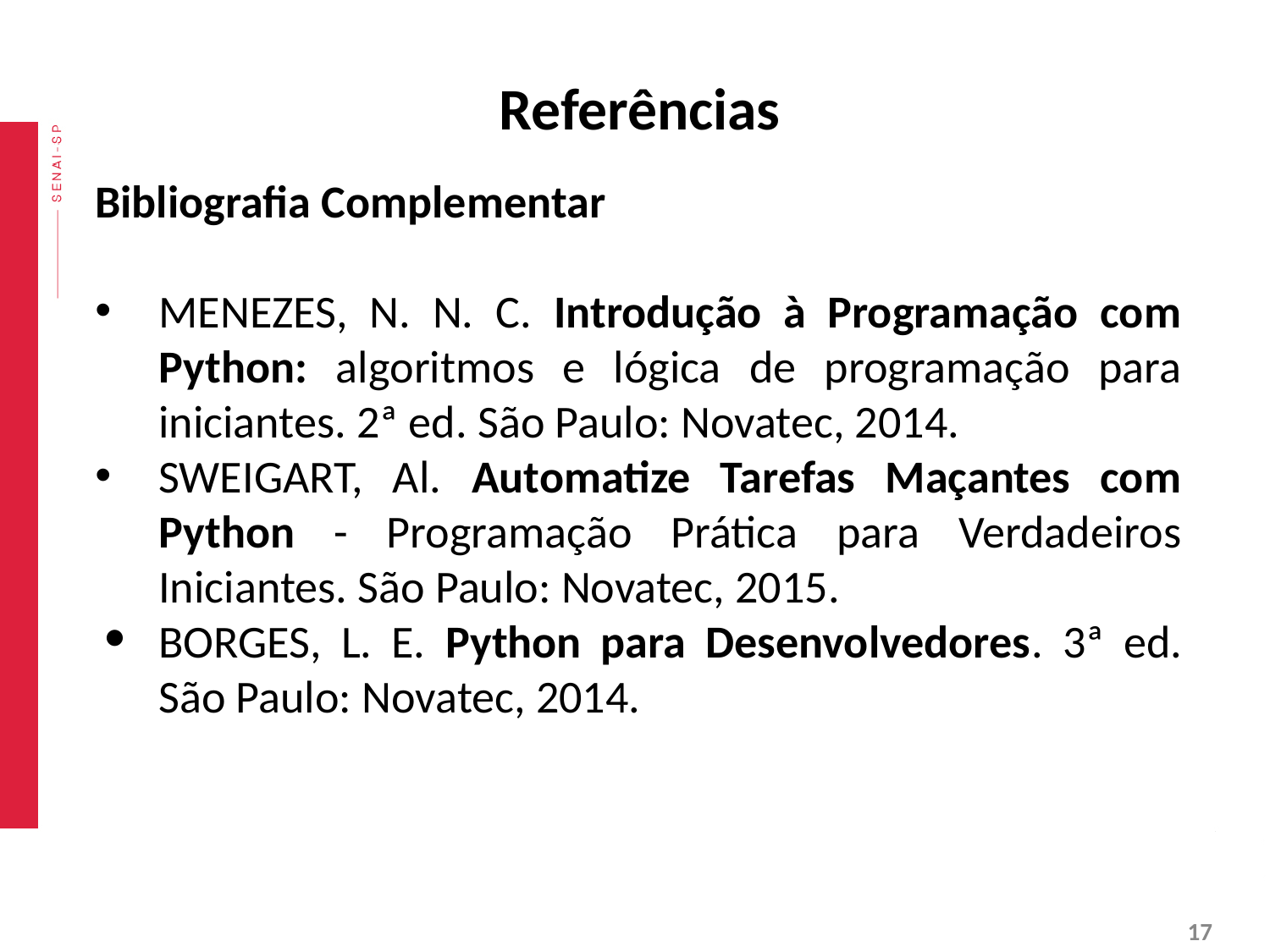

# Referências

Bibliografia Complementar

MENEZES, N. N. C. Introdução à Programação com Python: algoritmos e lógica de programação para iniciantes. 2ª ed. São Paulo: Novatec, 2014.
SWEIGART, Al. Automatize Tarefas Maçantes com Python - Programação Prática para Verdadeiros Iniciantes. São Paulo: Novatec, 2015.
BORGES, L. E. Python para Desenvolvedores. 3ª ed. São Paulo: Novatec, 2014.
17